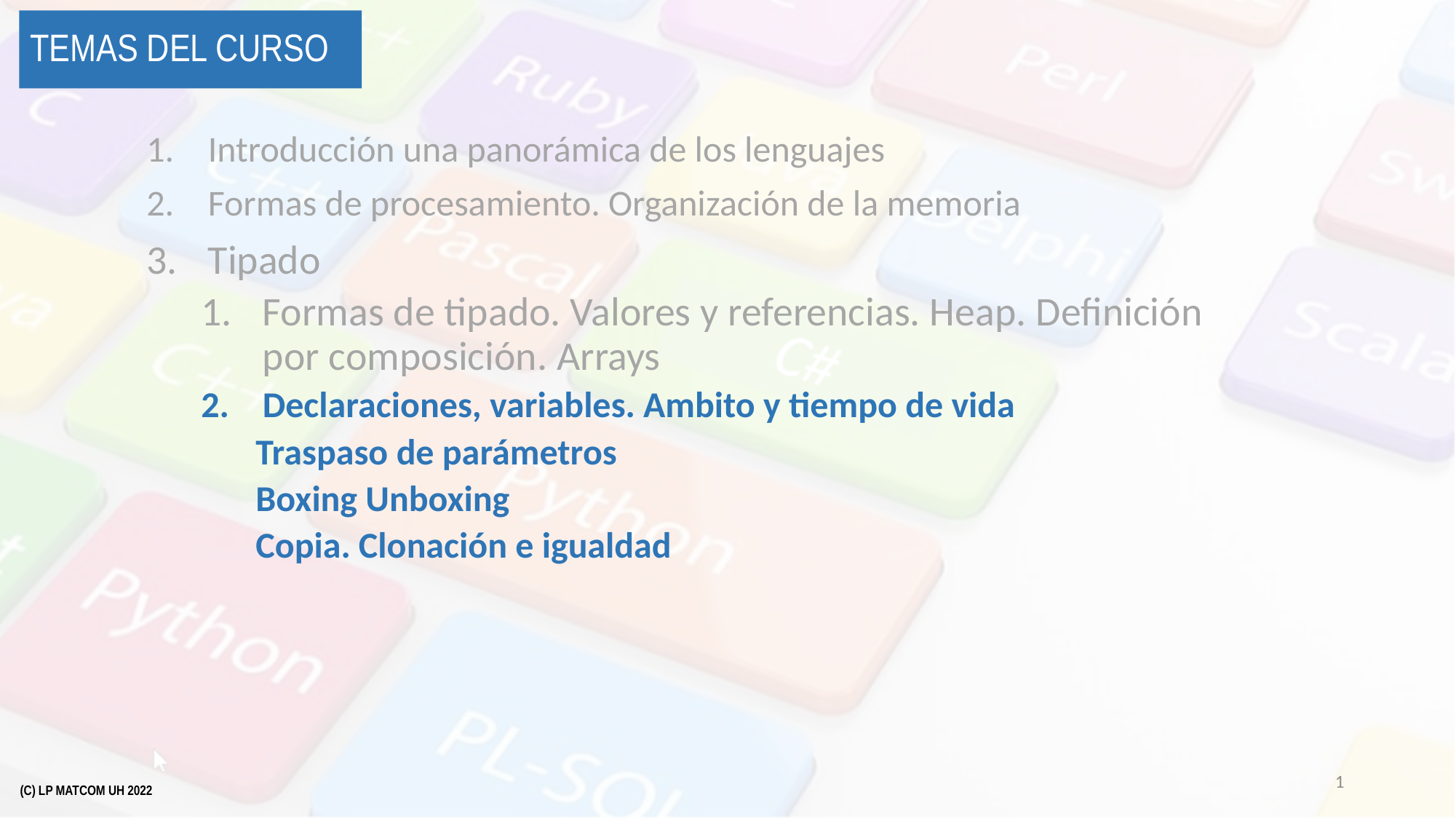

# Temas del curso
Introducción una panorámica de los lenguajes
Formas de procesamiento. Organización de la memoria
Tipado
Formas de tipado. Valores y referencias. Heap. Definición por composición. Arrays
Declaraciones, variables. Ambito y tiempo de vida
Traspaso de parámetros
Boxing Unboxing
Copia. Clonación e igualdad

1